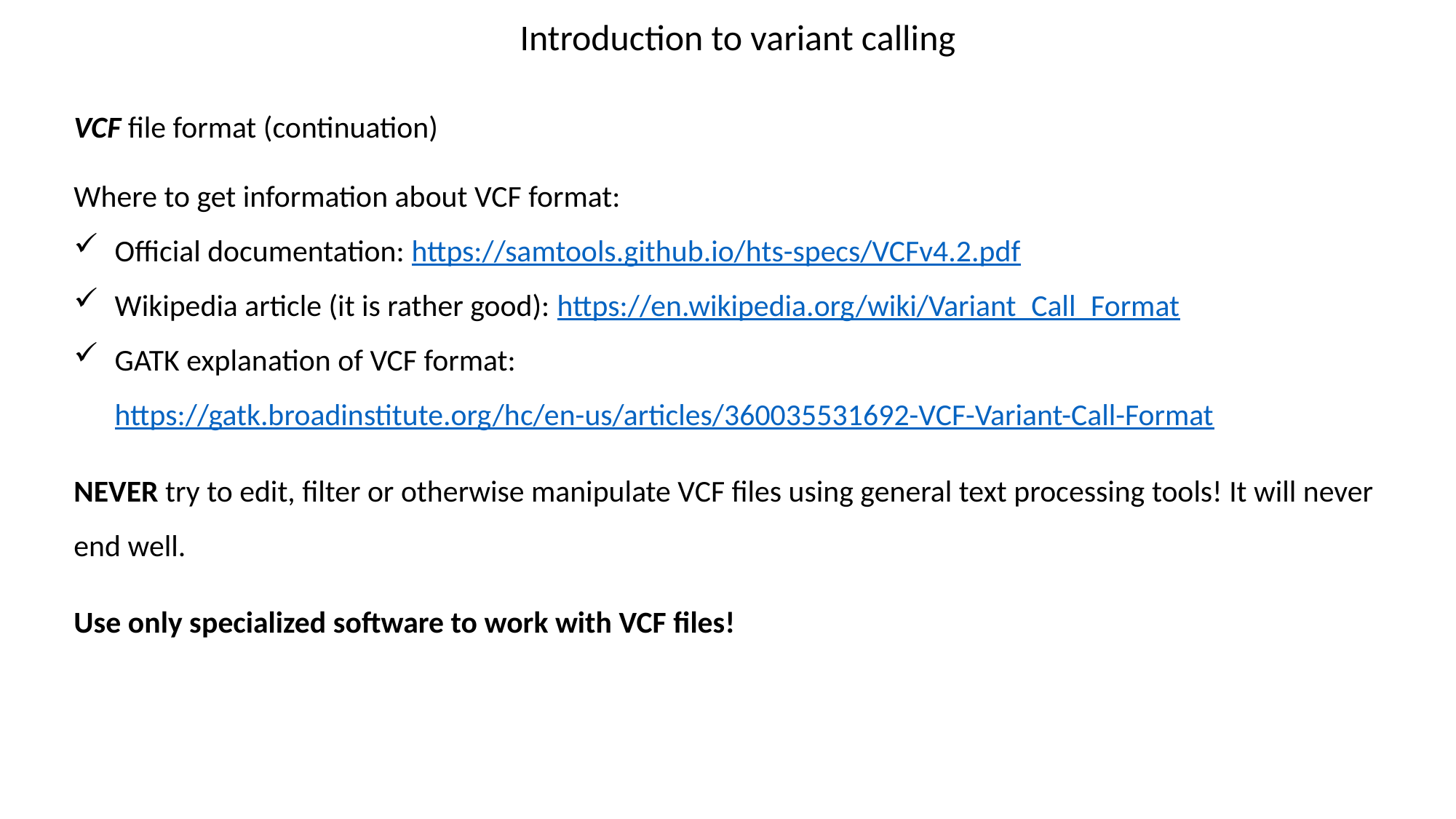

Introduction to variant calling

VCF file format (continuation)

Where to get information about VCF format:
Official documentation: https://samtools.github.io/hts-specs/VCFv4.2.pdf
Wikipedia article (it is rather good): https://en.wikipedia.org/wiki/Variant_Call_Format
GATK explanation of VCF format: https://gatk.broadinstitute.org/hc/en-us/articles/360035531692-VCF-Variant-Call-Format

NEVER try to edit, filter or otherwise manipulate VCF files using general text processing tools! It will never end well.

Use only specialized software to work with VCF files!